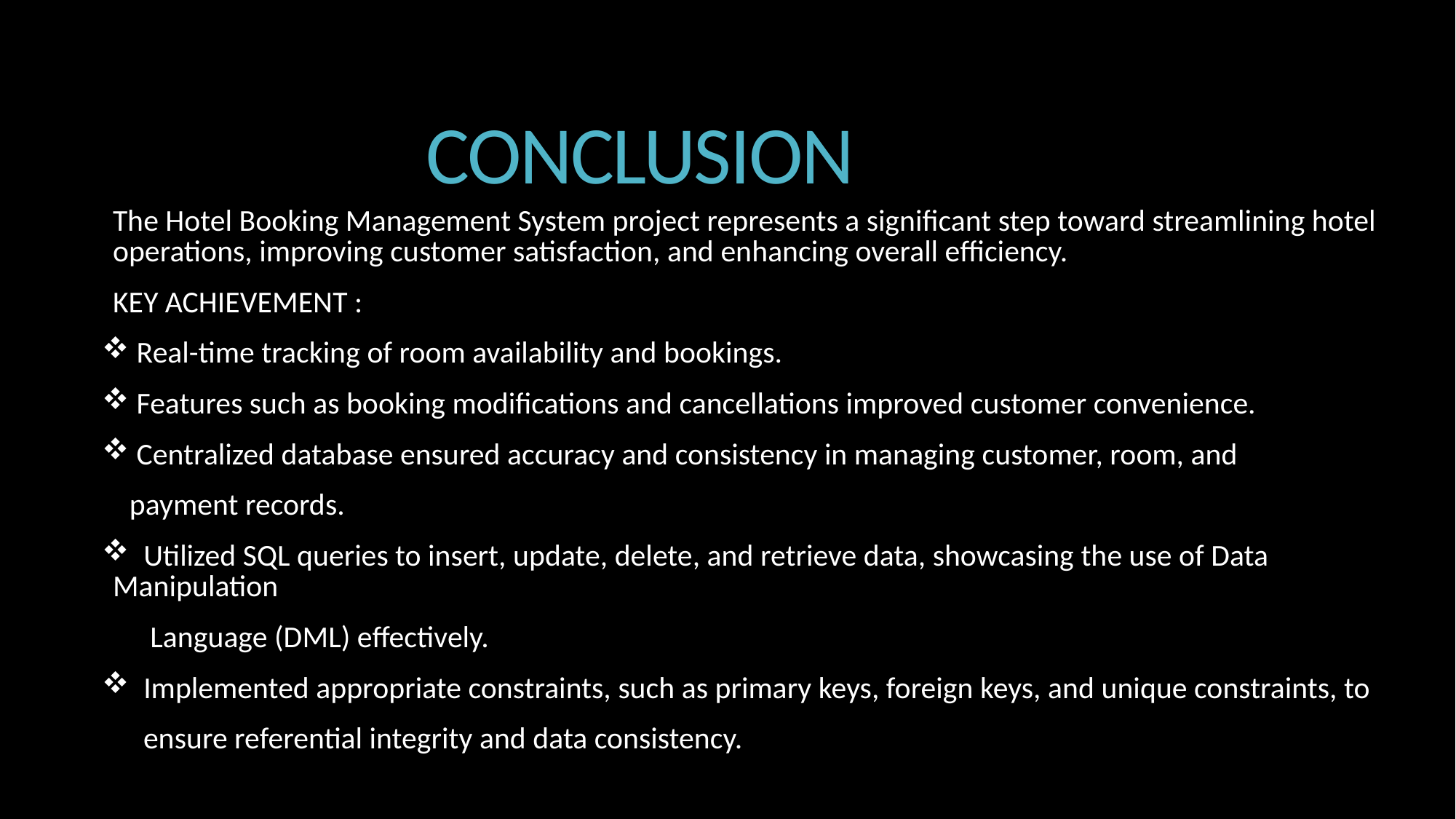

# CONCLUSION
The Hotel Booking Management System project represents a significant step toward streamlining hotel operations, improving customer satisfaction, and enhancing overall efficiency.
KEY ACHIEVEMENT :
 Real-time tracking of room availability and bookings.
 Features such as booking modifications and cancellations improved customer convenience.
 Centralized database ensured accuracy and consistency in managing customer, room, and
    payment records.
  Utilized SQL queries to insert, update, delete, and retrieve data, showcasing the use of Data Manipulation
       Language (DML) effectively.
  Implemented appropriate constraints, such as primary keys, foreign keys, and unique constraints, to
      ensure referential integrity and data consistency.